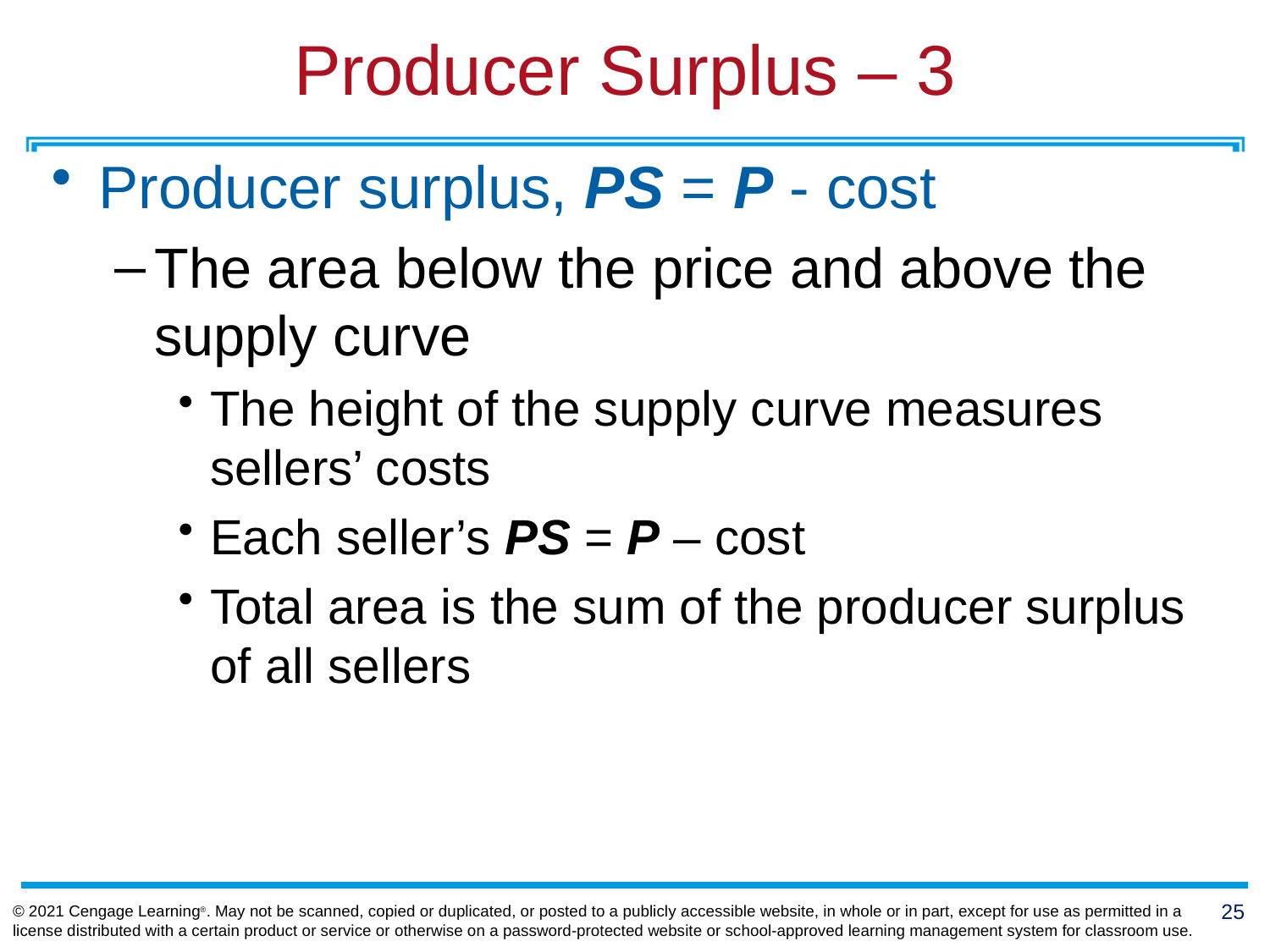

# Producer Surplus – 3
Producer surplus, PS = P - cost
The area below the price and above the supply curve
The height of the supply curve measures sellers’ costs
Each seller’s PS = P – cost
Total area is the sum of the producer surplus of all sellers
25